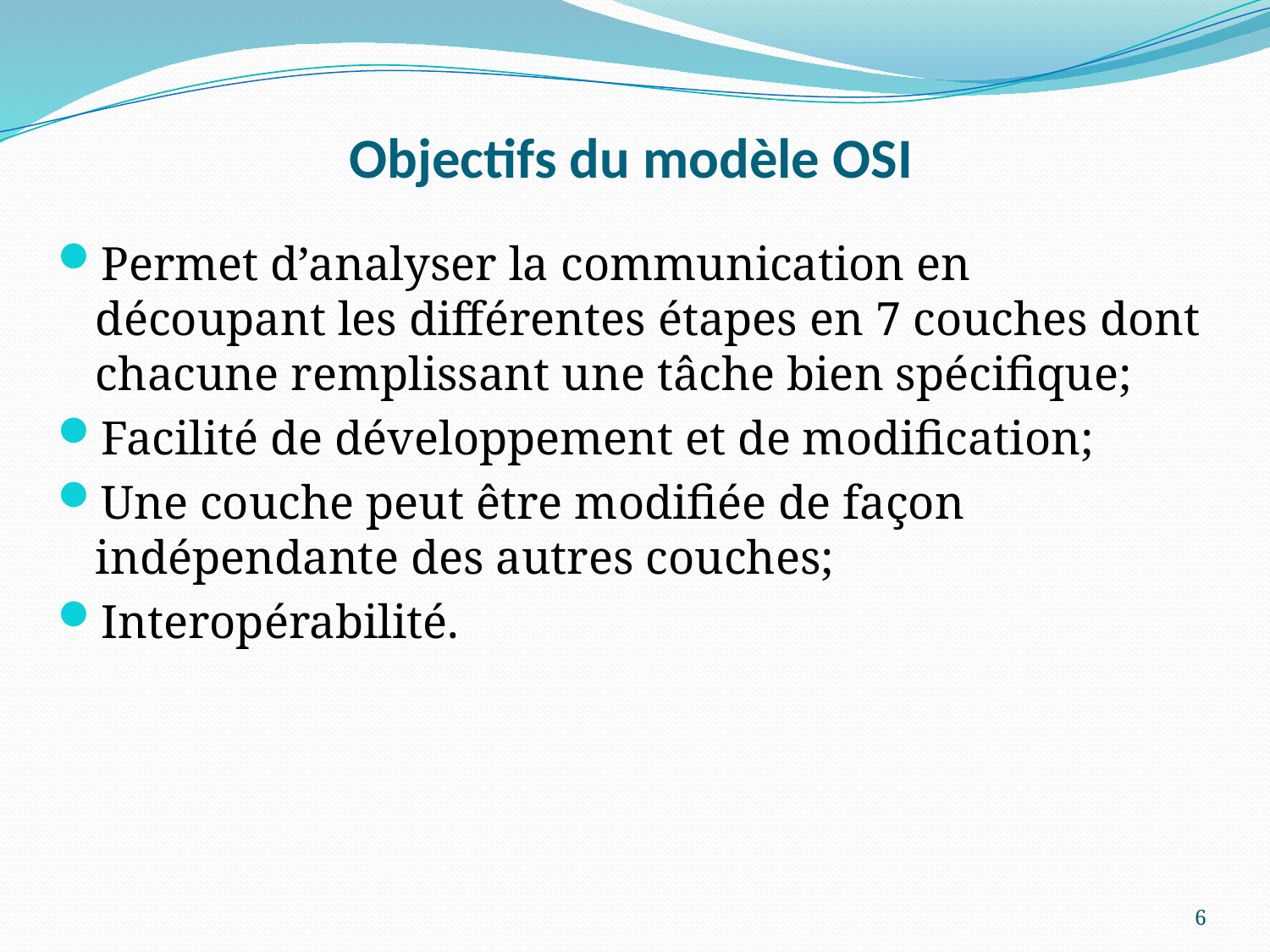

# Objectifs du modèle OSI
Permet d’analyser la communication en découpant les différentes étapes en 7 couches dont chacune remplissant une tâche bien spécifique;
Facilité de développement et de modification;
Une couche peut être modifiée de façon indépendante des autres couches;
Interopérabilité.

6